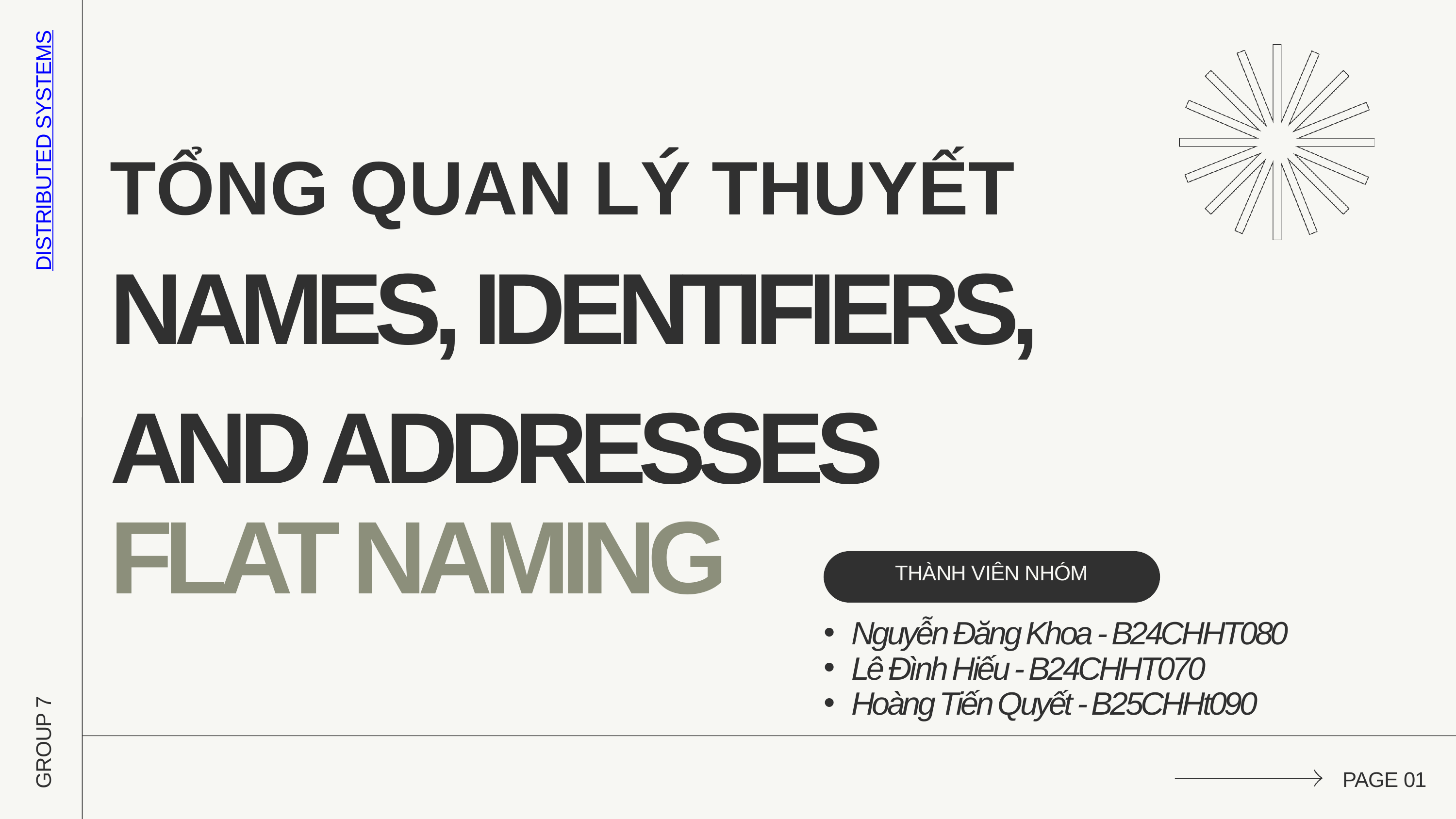

DISTRIBUTED SYSTEMS
TỔNG QUAN LÝ THUYẾT
NAMES, IDENTIFIERS,
AND ADDRESSES
FLAT NAMING

THÀNH VIÊN NHÓM
Nguyễn Đăng Khoa - B24CHHT080
Lê Đình Hiếu - B24CHHT070
Hoàng Tiến Quyết - B25CHHt090
GROUP 7

PAGE 01